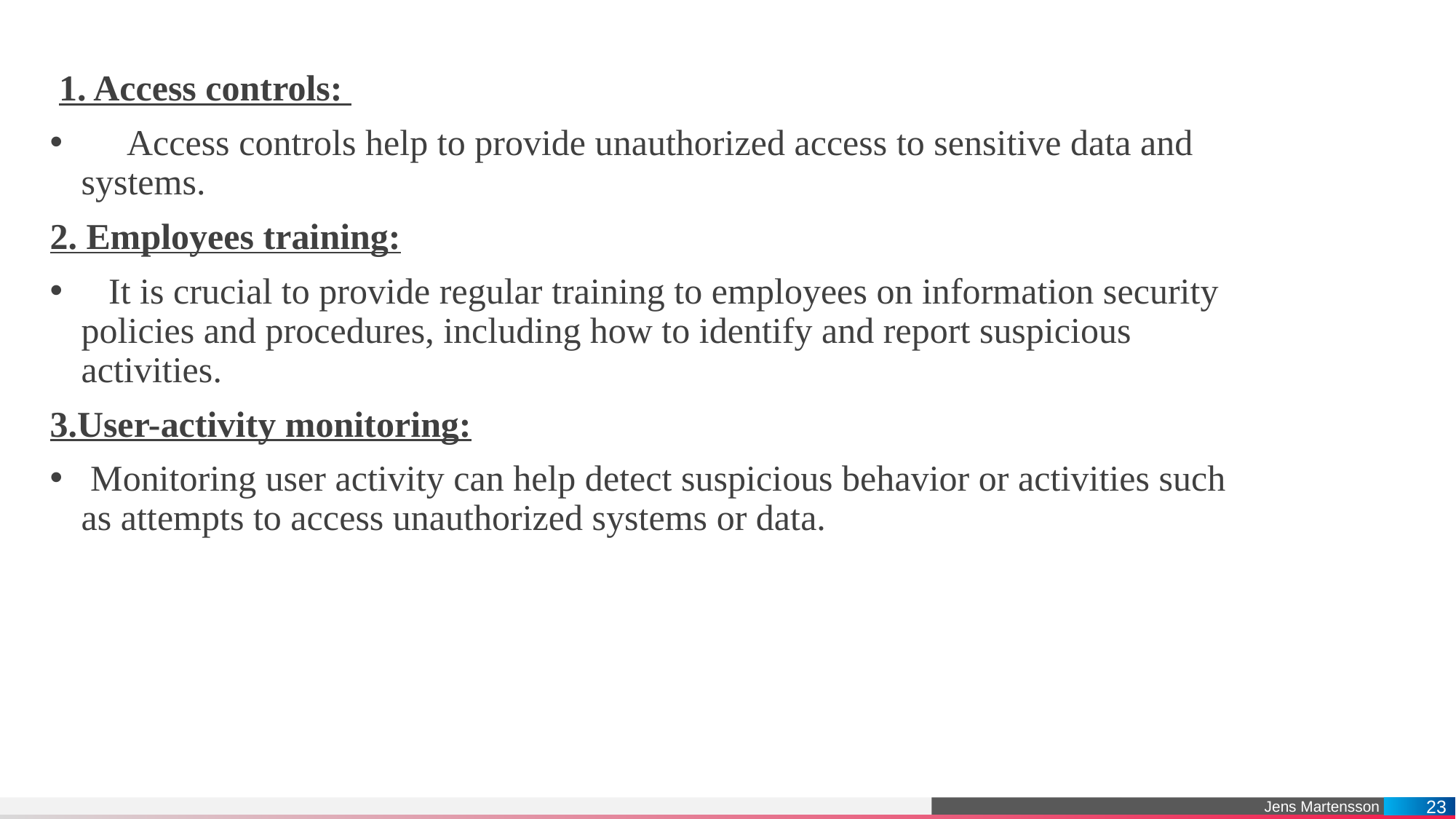

1. Access controls:
     Access controls help to provide unauthorized access to sensitive data and systems.
2. Employees training:
   It is crucial to provide regular training to employees on information security policies and procedures, including how to identify and report suspicious activities.
3.User-activity monitoring:
 Monitoring user activity can help detect suspicious behavior or activities such as attempts to access unauthorized systems or data.
23